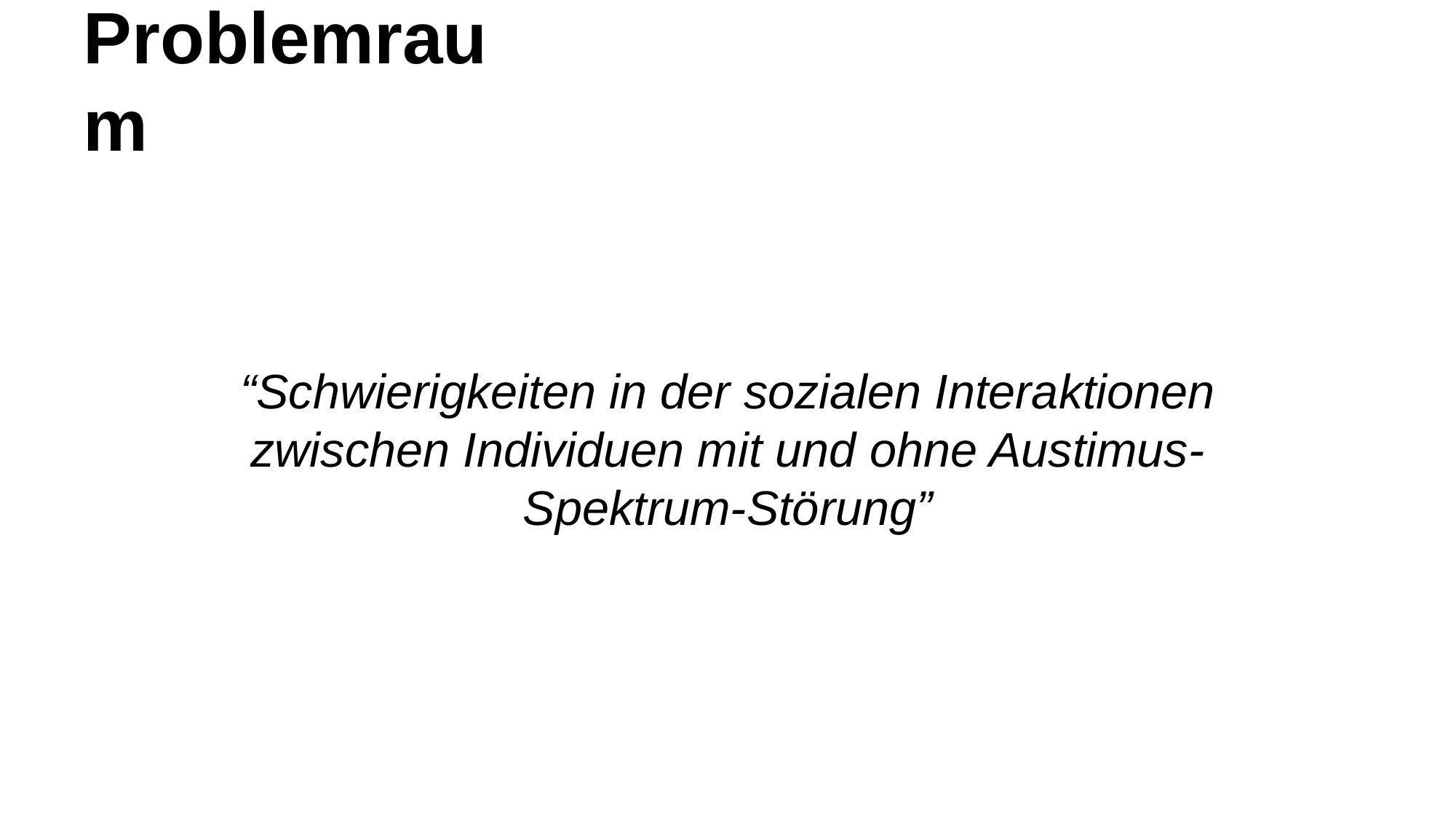

# Problemraum

“Schwierigkeiten in der sozialen Interaktionen zwischen Individuen mit und ohne Austimus-Spektrum-Störung”